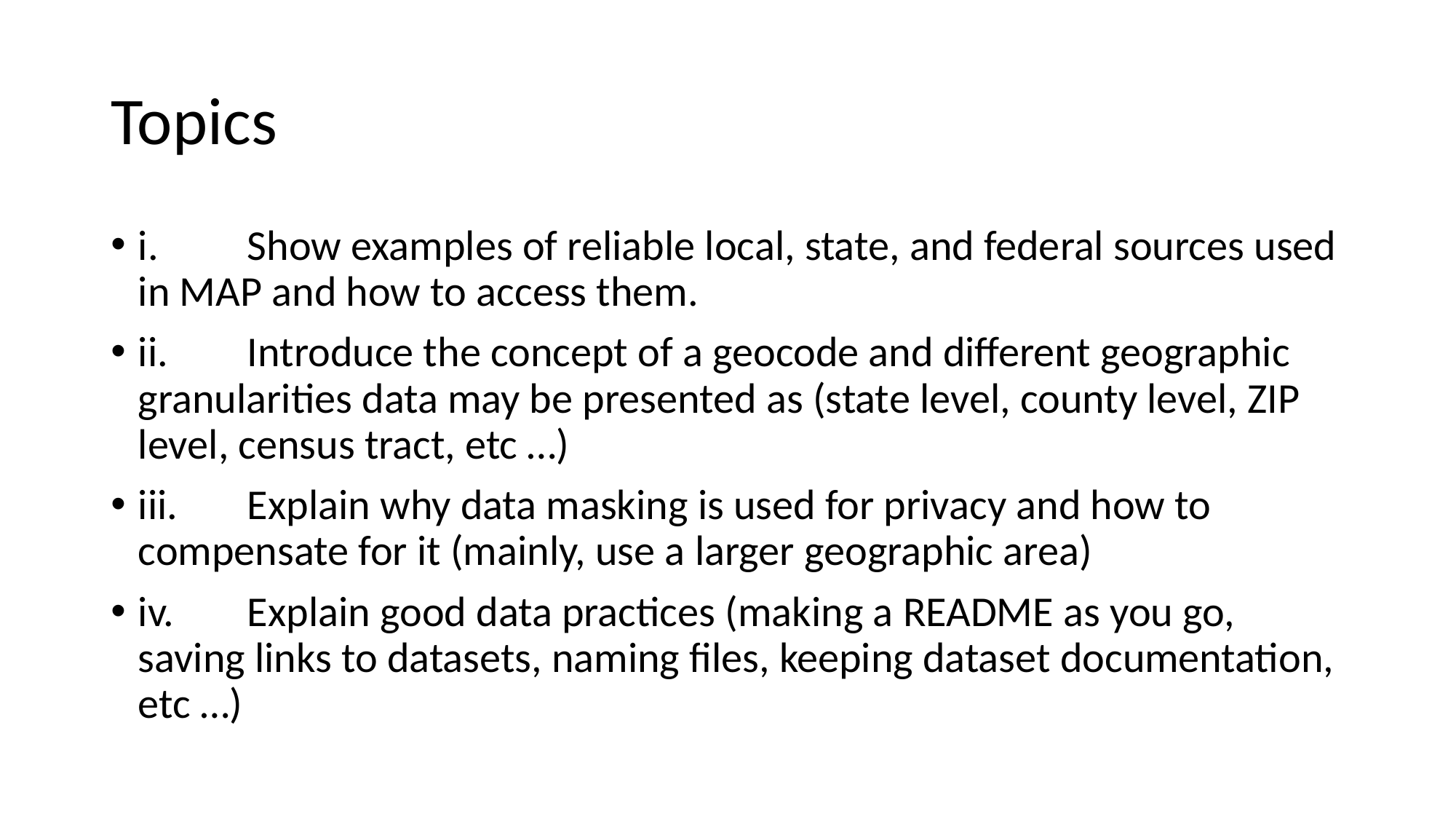

# Topics
i.	Show examples of reliable local, state, and federal sources used in MAP and how to access them.
ii.	Introduce the concept of a geocode and different geographic granularities data may be presented as (state level, county level, ZIP level, census tract, etc …)
iii.	Explain why data masking is used for privacy and how to compensate for it (mainly, use a larger geographic area)
iv.	Explain good data practices (making a README as you go, saving links to datasets, naming files, keeping dataset documentation, etc …)